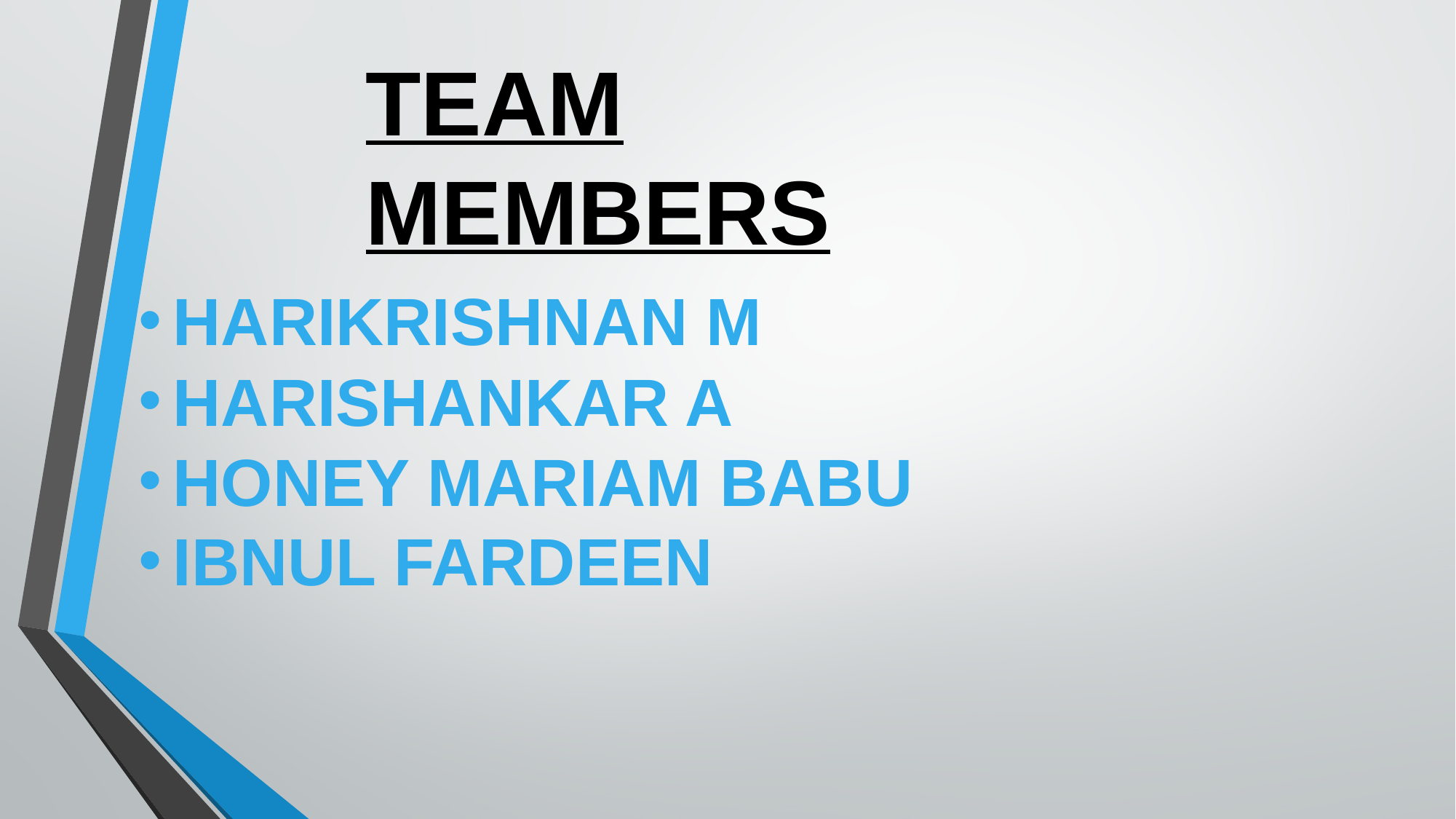

TEAM MEMBERS
HARIKRISHNAN M
HARISHANKAR A
HONEY MARIAM BABU
IBNUL FARDEEN